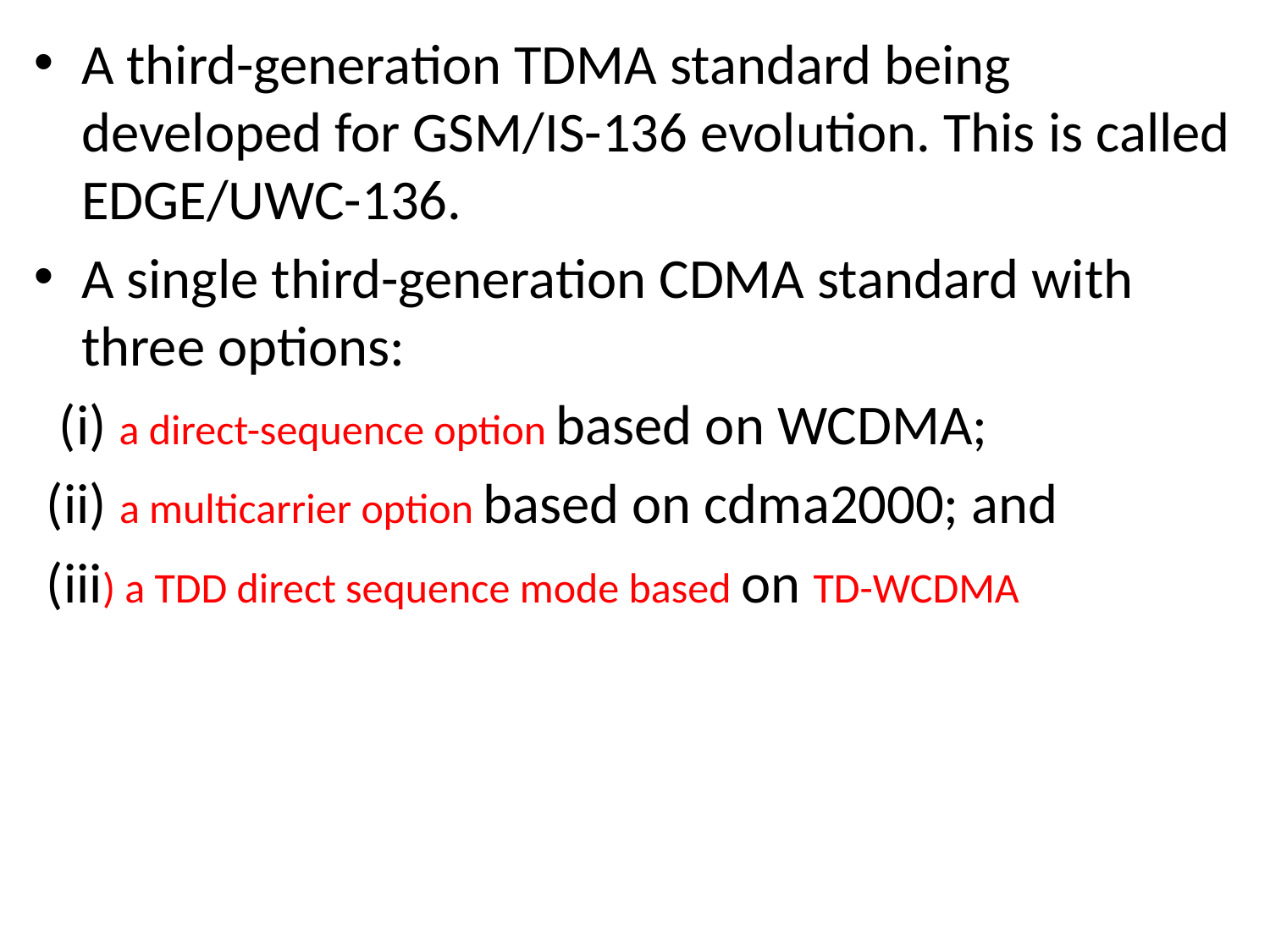

A third-generation TDMA standard being developed for GSM/IS-136 evolution. This is called EDGE/UWC-136.
A single third-generation CDMA standard with three options:
  (i) a direct-sequence option based on WCDMA;
 (ii) a multicarrier option based on cdma2000; and
 (iii) a TDD direct sequence mode based on TD-WCDMA